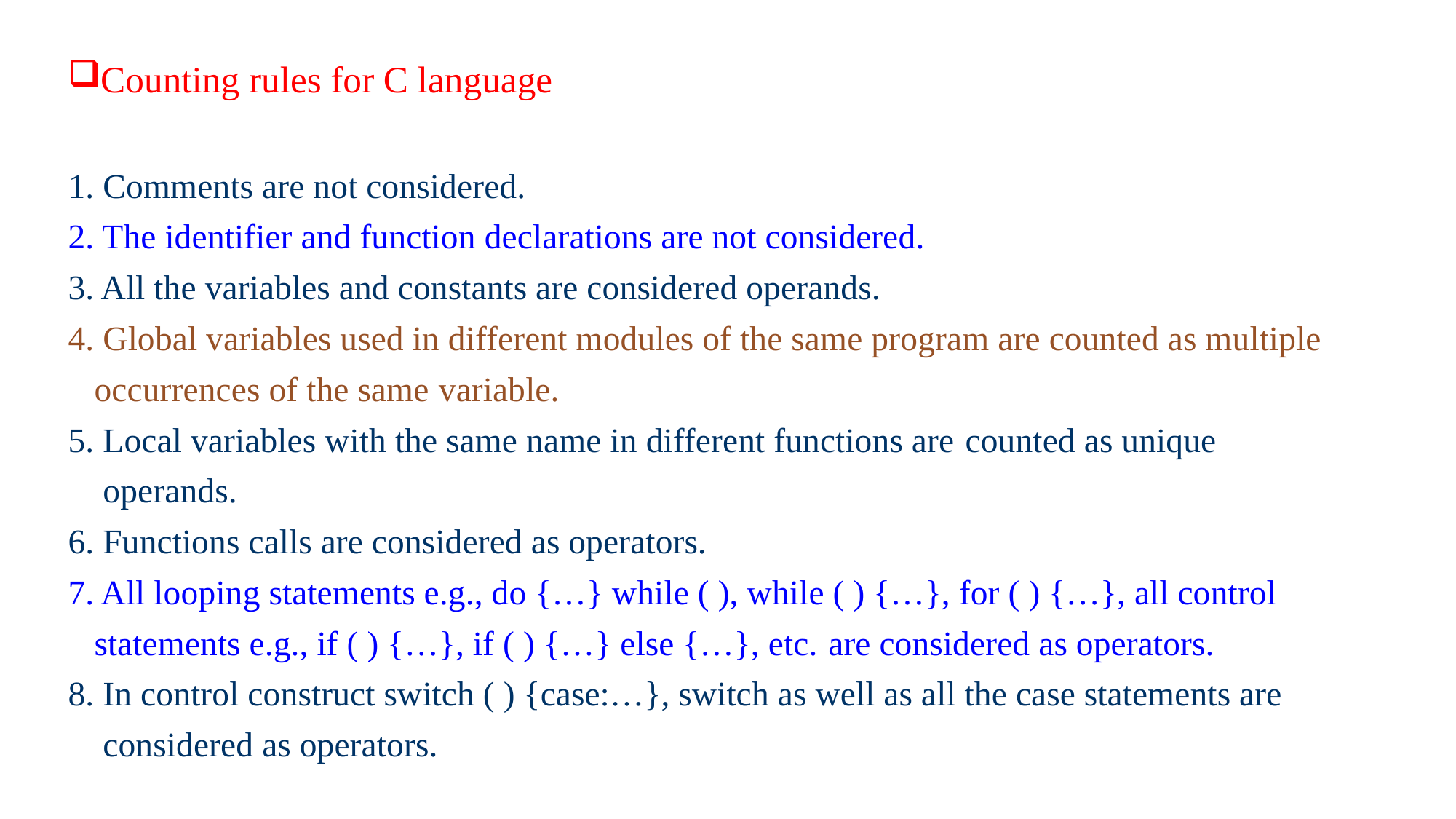

#
Counting rules for C language

1. Comments are not considered.
2. The identifier and function declarations are not considered.
3. All the variables and constants are considered operands.
4. Global variables used in different modules of the same program are counted as multiple
   occurrences of the same variable.
5. Local variables with the same name in different functions are counted as unique
    operands.
6. Functions calls are considered as operators.
7. All looping statements e.g., do {…} while ( ), while ( ) {…}, for ( ) {…}, all control
   statements e.g., if ( ) {…}, if ( ) {…} else {…}, etc. are considered as operators.
8. In control construct switch ( ) {case:…}, switch as well as all the case statements are
    considered as operators.